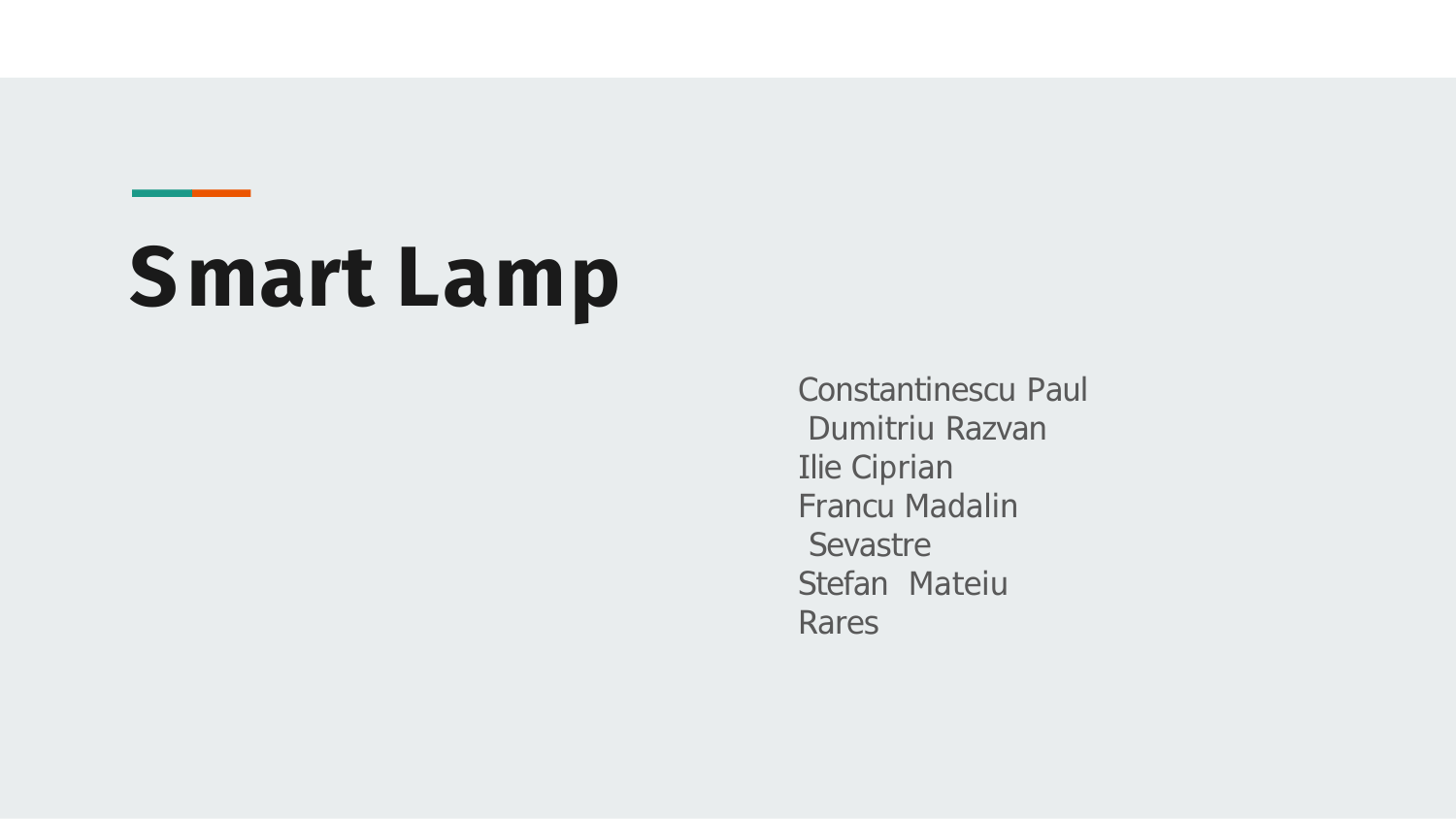

# Smart Lamp
Constantinescu Paul  Dumitriu Razvan
Ilie Ciprian  Francu Madalin  Sevastre Stefan  Mateiu Rares